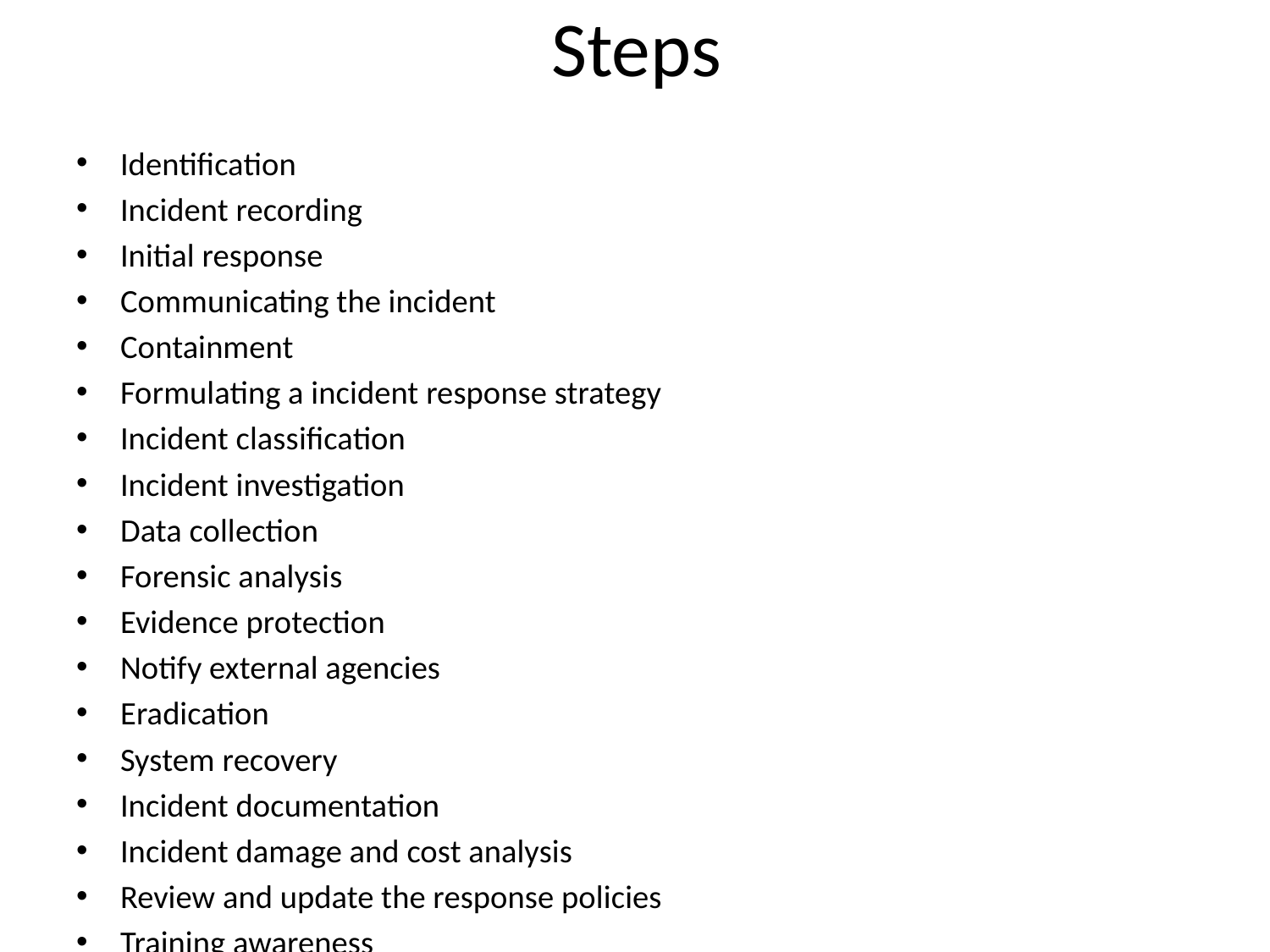

# Steps
Identification
Incident recording
Initial response
Communicating the incident
Containment
Formulating a incident response strategy
Incident classification
Incident investigation
Data collection
Forensic analysis
Evidence protection
Notify external agencies
Eradication
System recovery
Incident documentation
Incident damage and cost analysis
Review and update the response policies
Training awareness